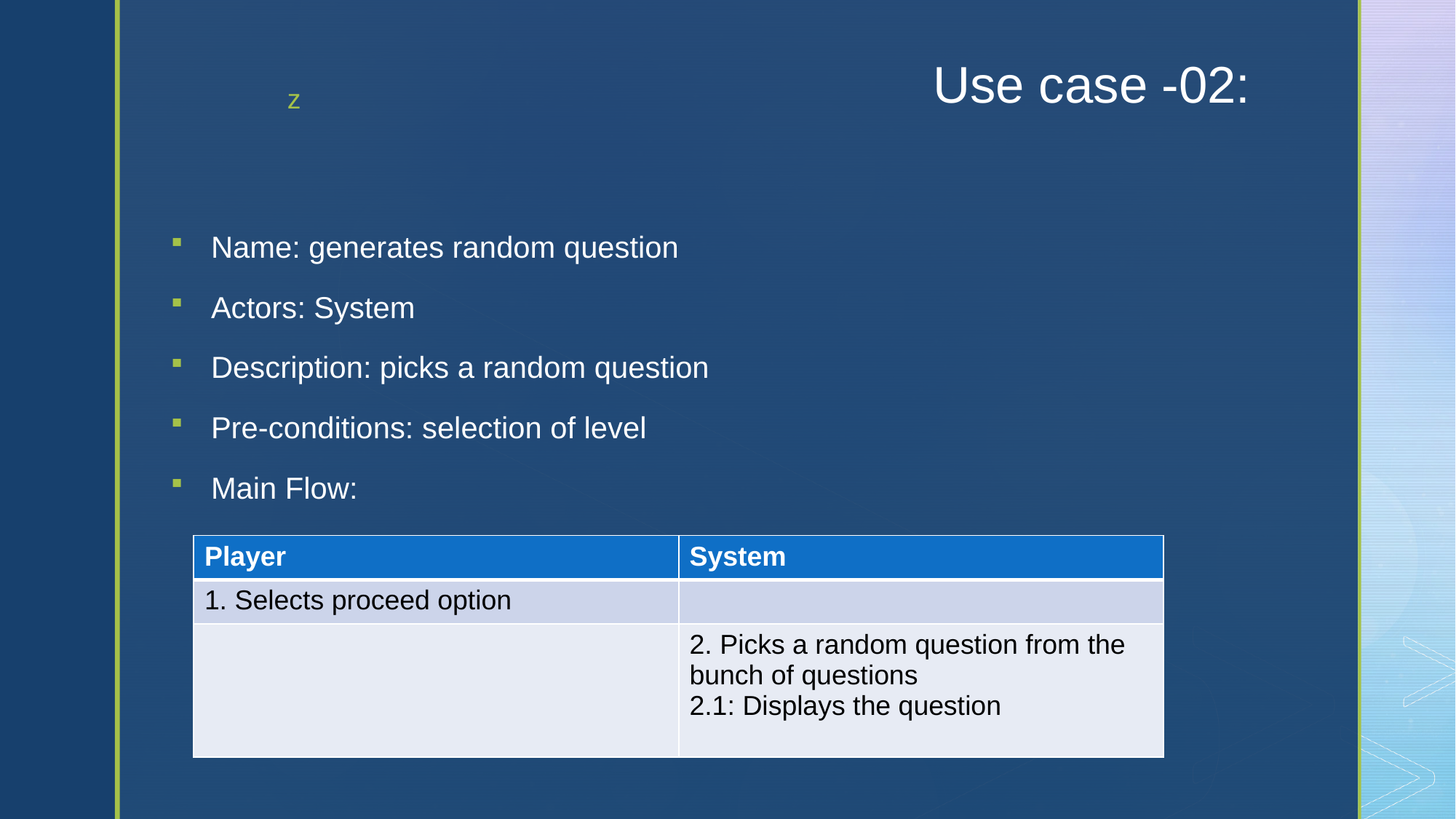

# Use case -02:
Name: generates random question
Actors: System
Description: picks a random question
Pre-conditions: selection of level
Main Flow:

| Player | System |
| --- | --- |
| 1. Selects proceed option |  |
|  | 2. Picks a random question from the bunch of questions 2.1: Displays the question |